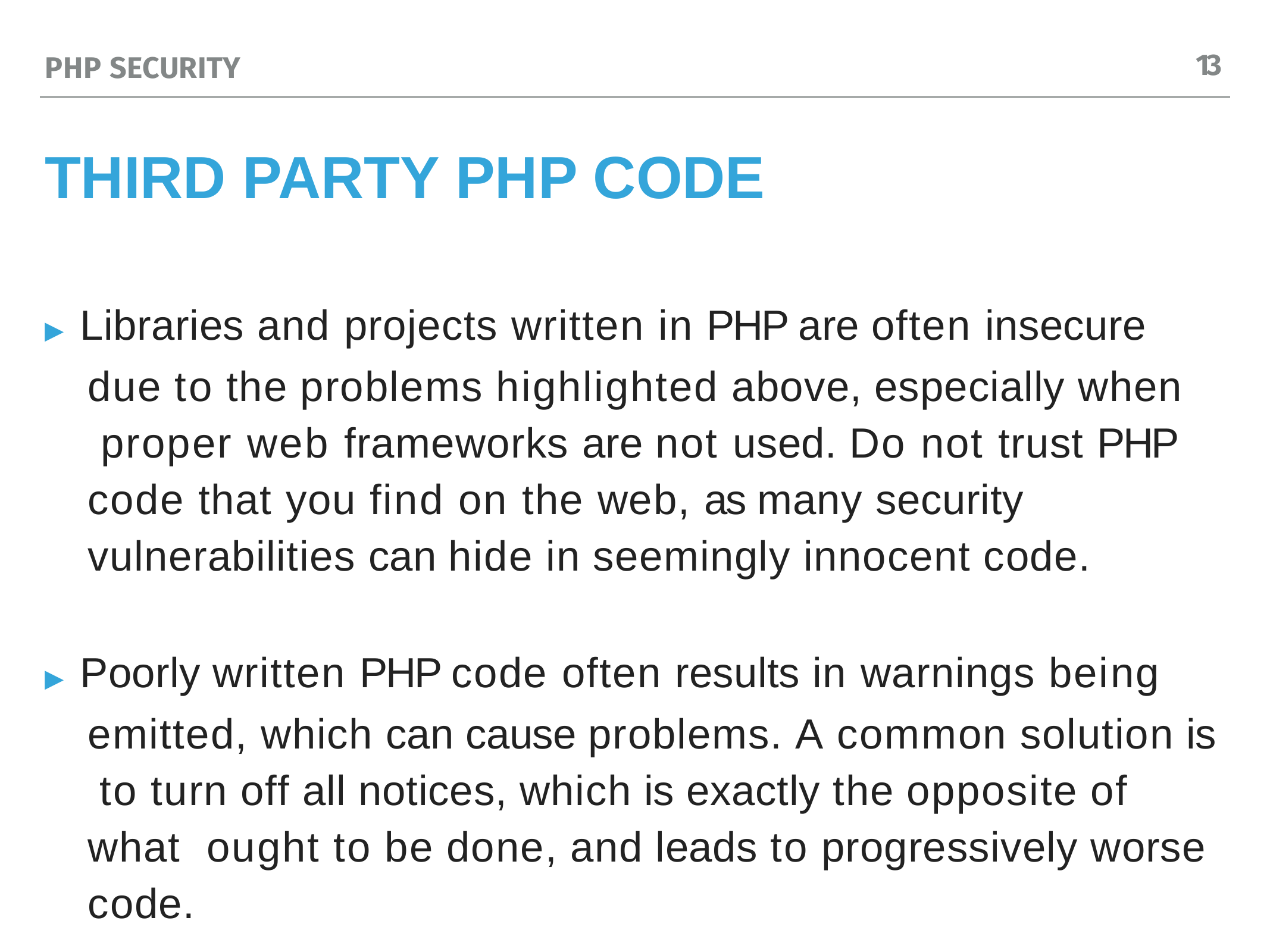

13
PHP SECURITY
# THIRD PARTY PHP CODE
▸ Libraries and projects written in PHP are often insecure  due to the problems highlighted above, especially when  proper web frameworks are not used. Do not trust PHP  code that you find on the web, as many security  vulnerabilities can hide in seemingly innocent code.
▸ Poorly written PHP code often results in warnings being  emitted, which can cause problems. A common solution is  to turn off all notices, which is exactly the opposite of what  ought to be done, and leads to progressively worse code.